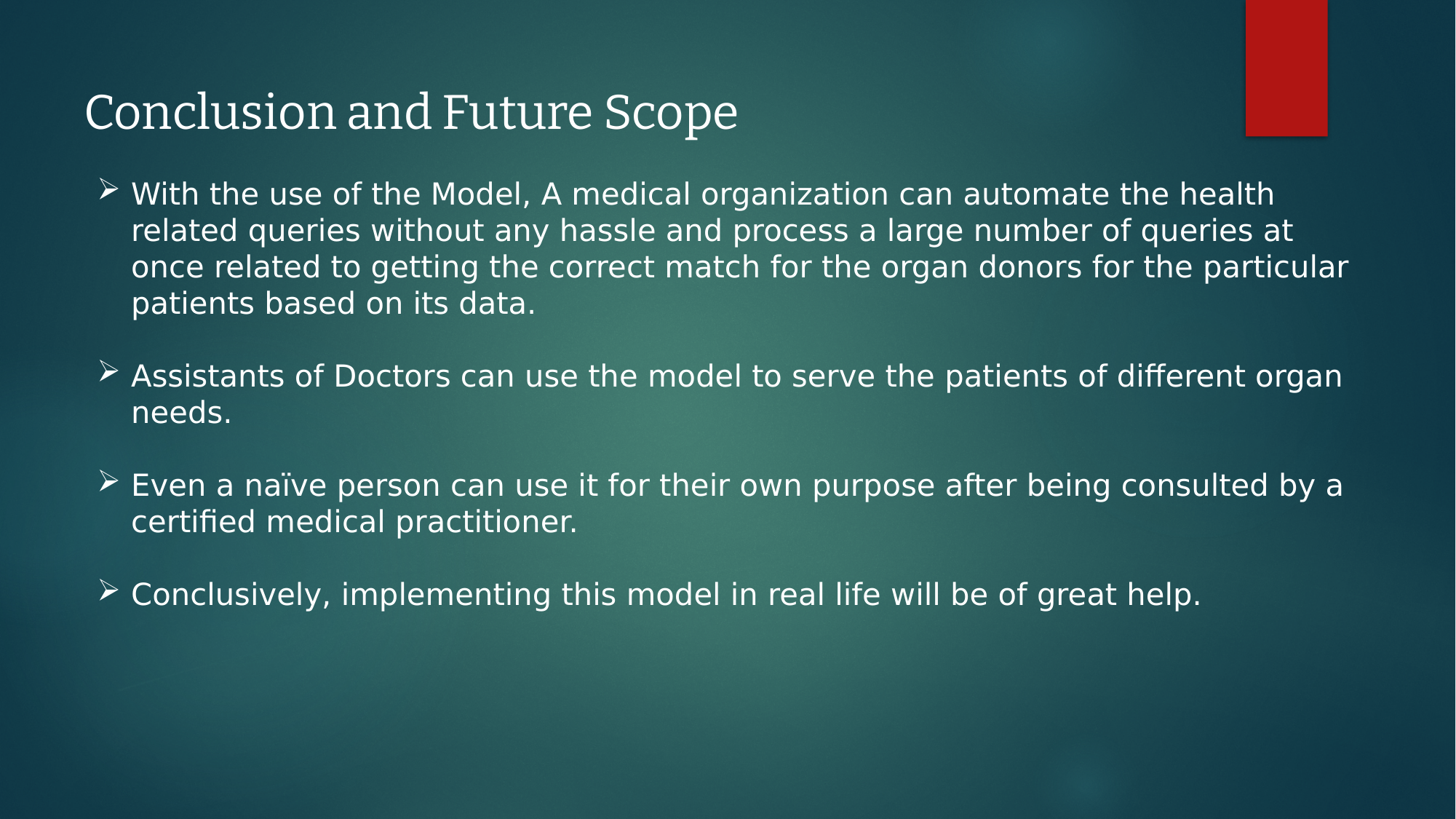

Conclusion and Future Scope
With the use of the Model, A medical organization can automate the health related queries without any hassle and process a large number of queries at once related to getting the correct match for the organ donors for the particular patients based on its data.

Assistants of Doctors can use the model to serve the patients of different organ needs.

Even a naïve person can use it for their own purpose after being consulted by a certified medical practitioner.

Conclusively, implementing this model in real life will be of great help.